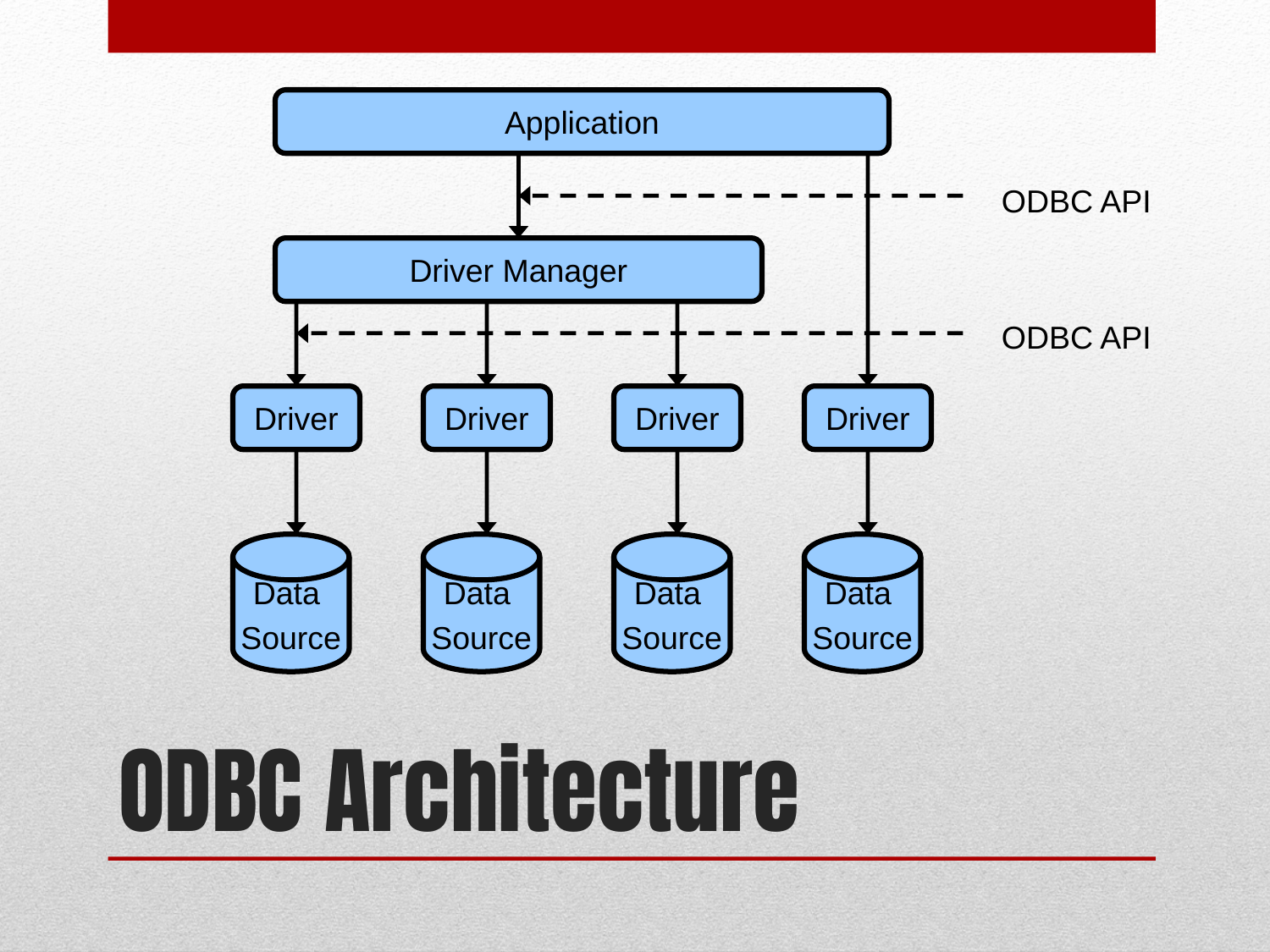

Application

Driver Manager

Driver
Driver
Driver
Driver

Data
Source
Data
Source
Data
Source
Data
Source

ODBC API

ODBC API

# ODBC Architecture